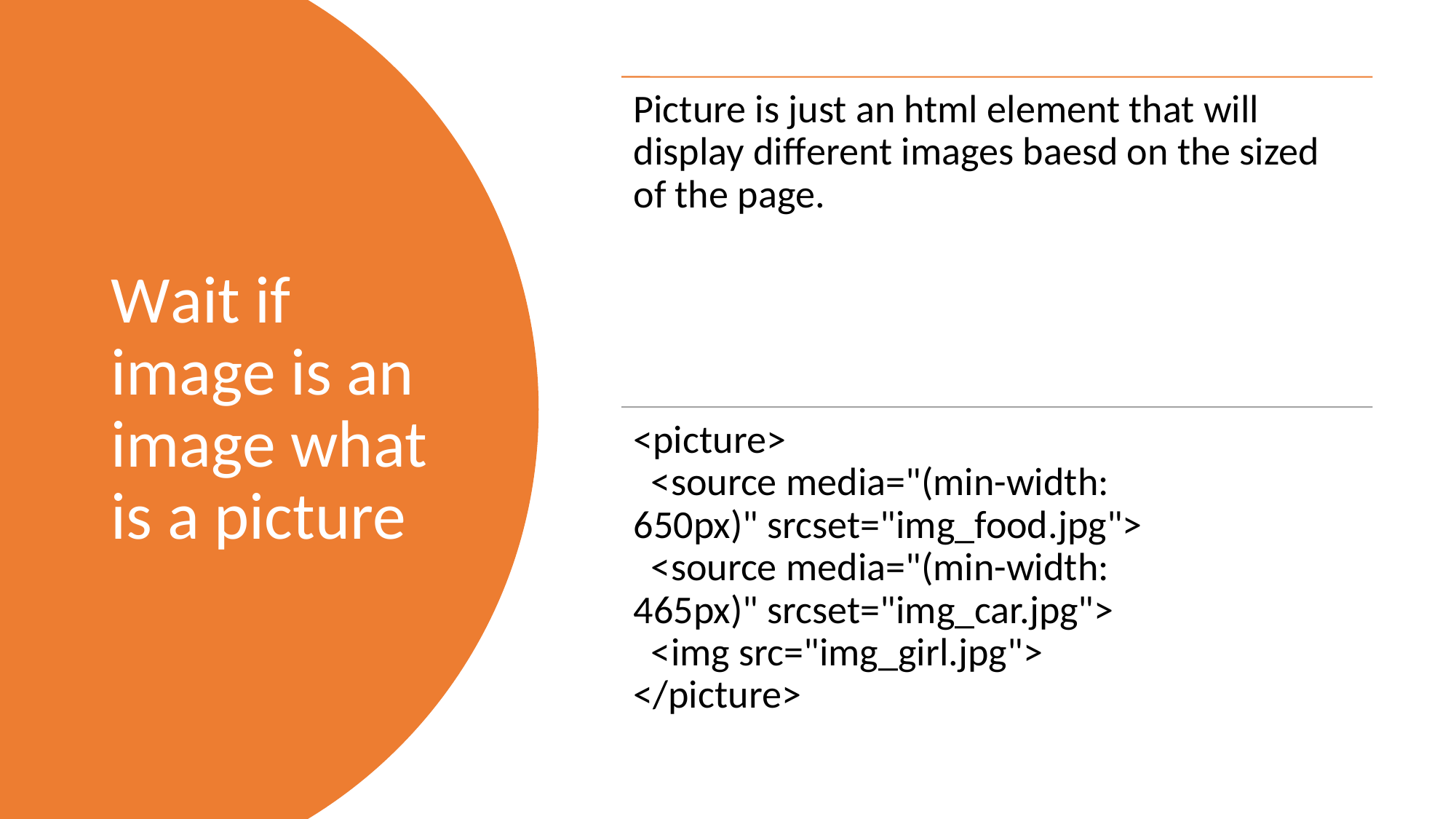

Picture is just an html element that will display different images baesd on the sized of the page.
<picture>
  <source media="(min-width: 		650px)" srcset="img_food.jpg">
  <source media="(min-width: 	465px)" srcset="img_car.jpg">
  <img src="img_girl.jpg">
</picture>
# Wait if image is an image what is a picture